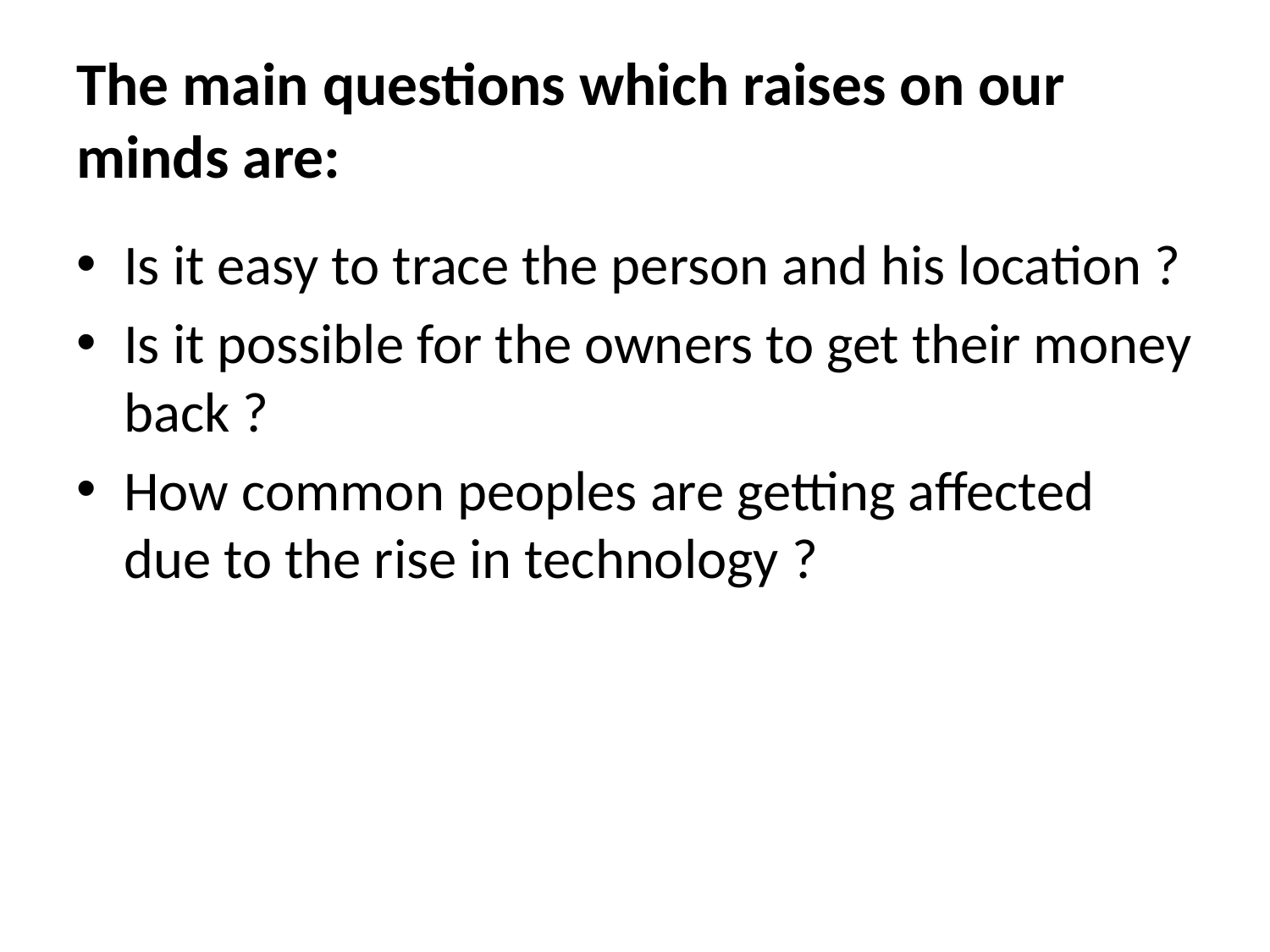

# The main questions which raises on our minds are:
Is it easy to trace the person and his location ?
Is it possible for the owners to get their money back ?
How common peoples are getting affected due to the rise in technology ?